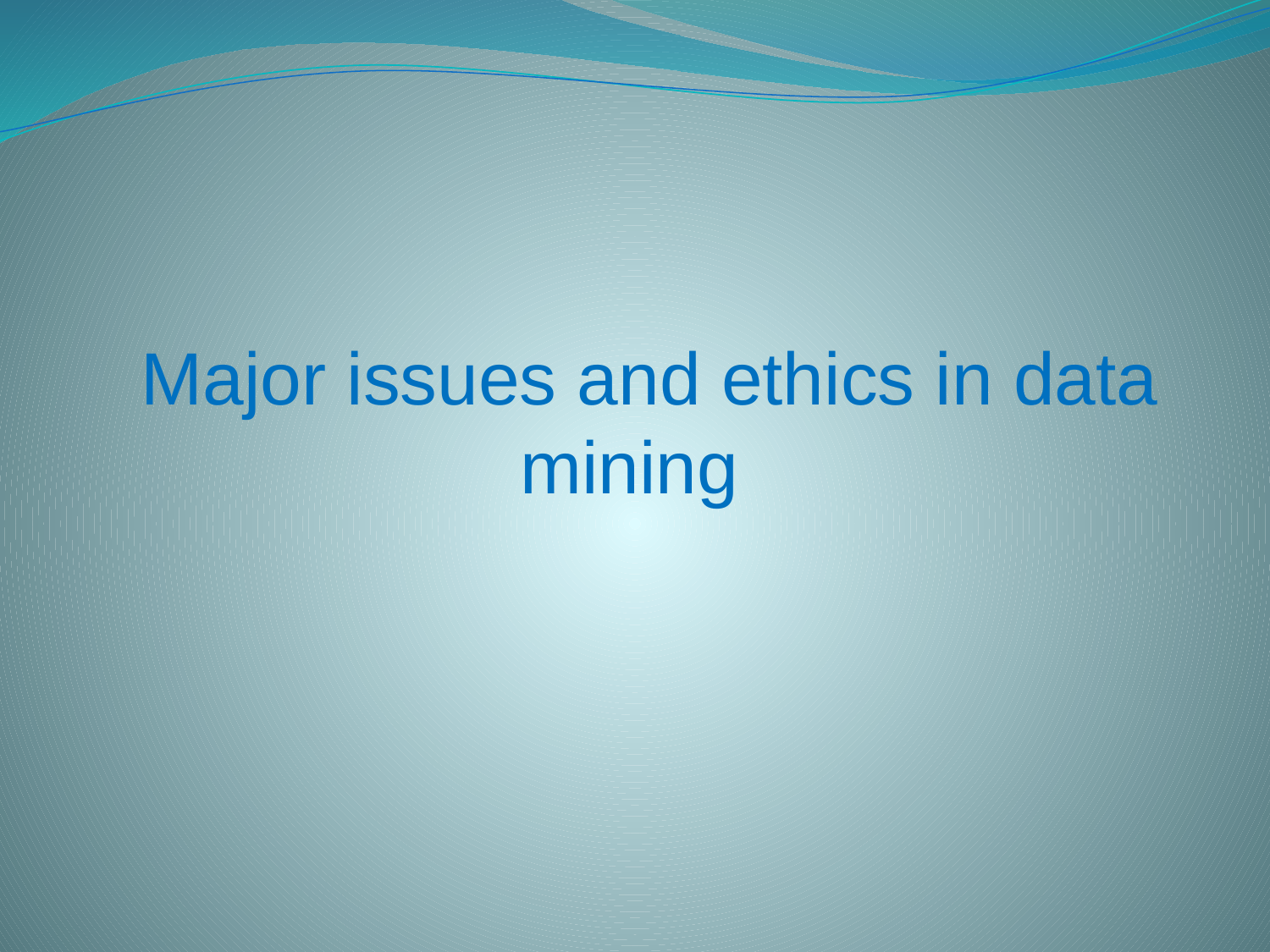

# Major issues and ethics in data mining